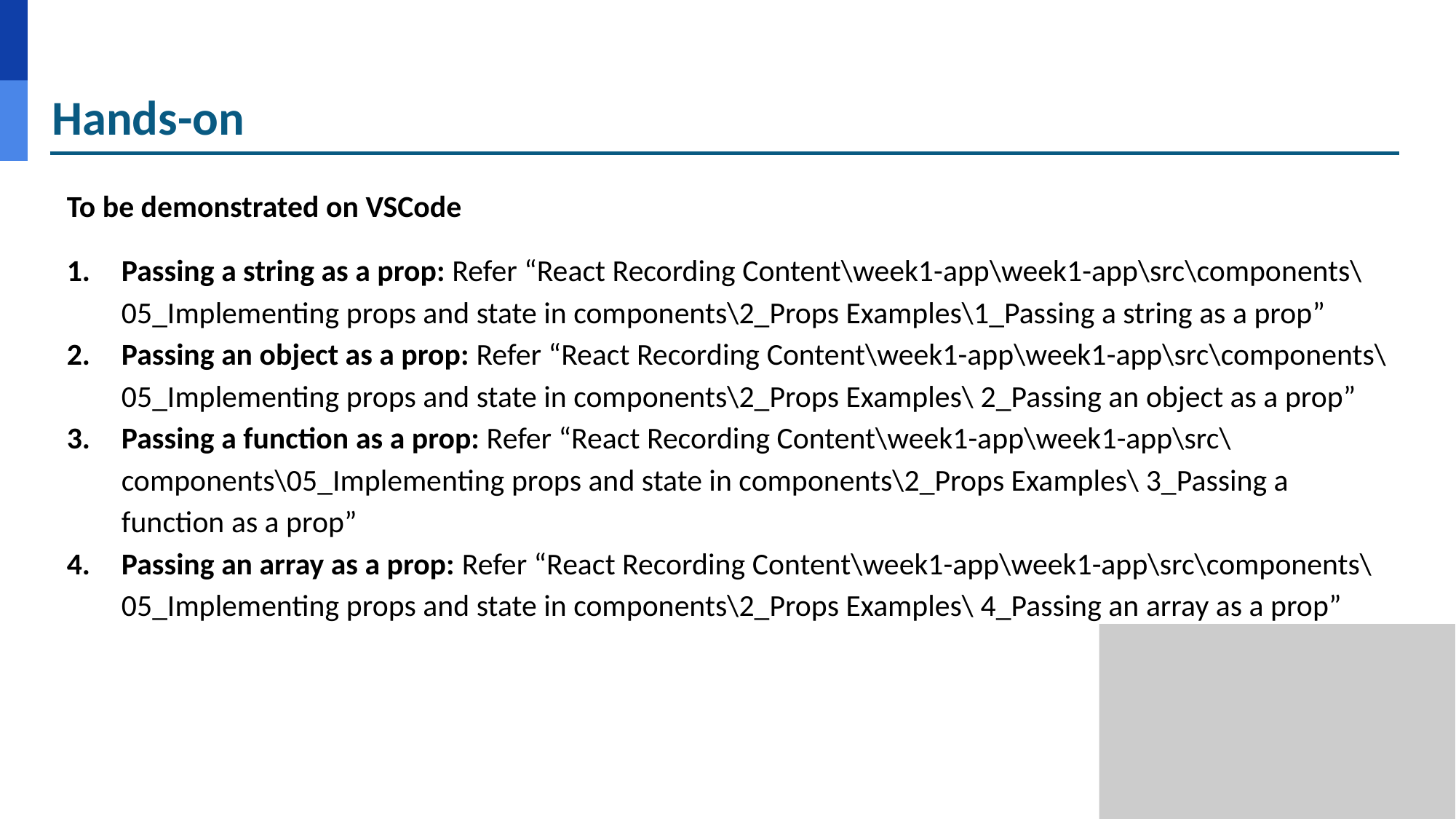

# Hands-on
To be demonstrated on VSCode
Passing a string as a prop: Refer “React Recording Content\week1-app\week1-app\src\components\05_Implementing props and state in components\2_Props Examples\1_Passing a string as a prop”
Passing an object as a prop: Refer “React Recording Content\week1-app\week1-app\src\components\05_Implementing props and state in components\2_Props Examples\ 2_Passing an object as a prop”
Passing a function as a prop: Refer “React Recording Content\week1-app\week1-app\src\components\05_Implementing props and state in components\2_Props Examples\ 3_Passing a function as a prop”
Passing an array as a prop: Refer “React Recording Content\week1-app\week1-app\src\components\05_Implementing props and state in components\2_Props Examples\ 4_Passing an array as a prop”